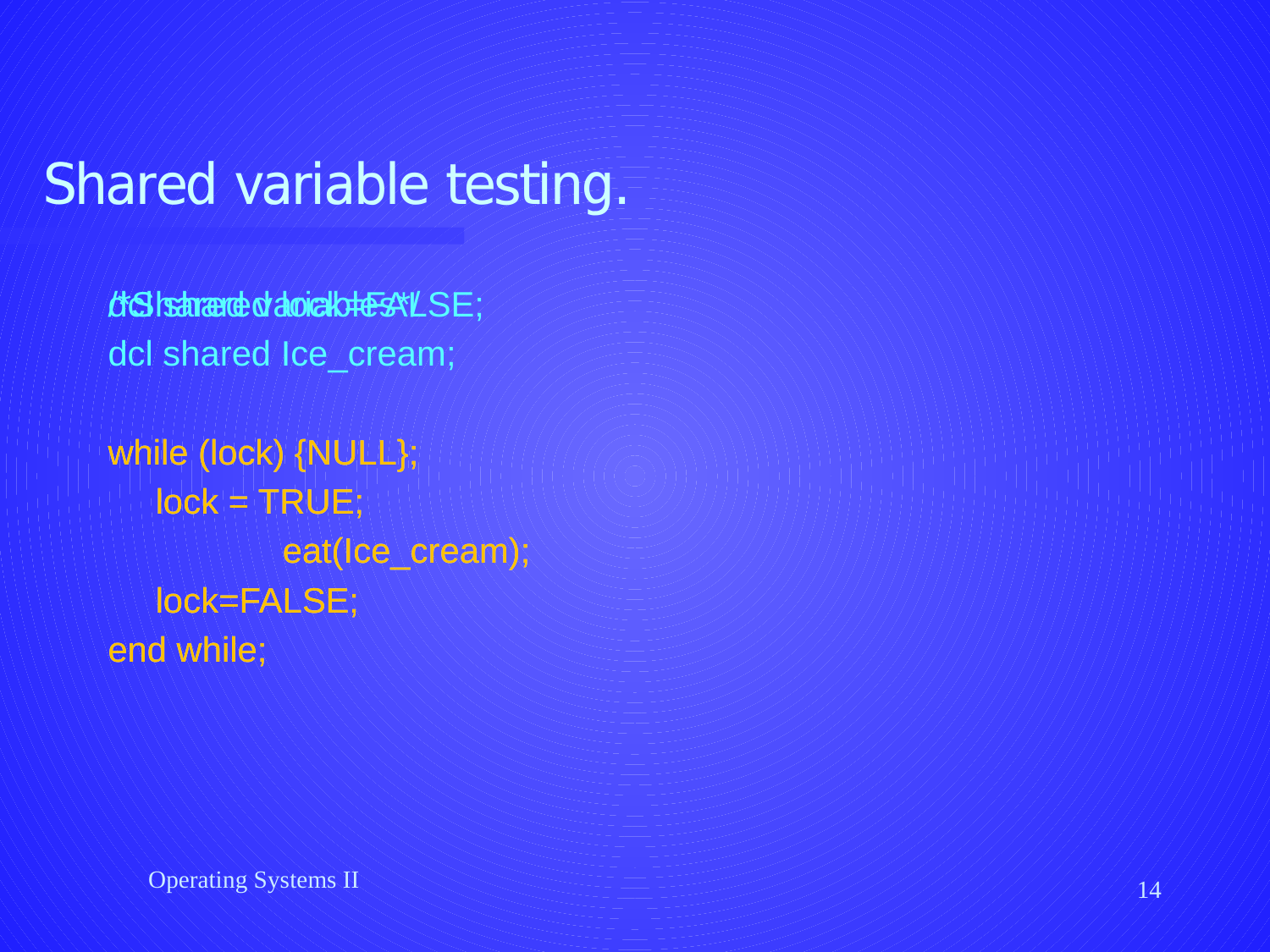

# Shared variable testing.
dcl shared lock=FALSE;
dcl shared Ice_cream;

while (lock) {NULL};
	lock = TRUE;
		eat(Ice_cream);
	lock=FALSE;
end while;

/*Shared variables*/

while (lock) {NULL};
	lock = TRUE;
		eat(Ice_cream);
	lock=FALSE;
end while;

Operating Systems II
14